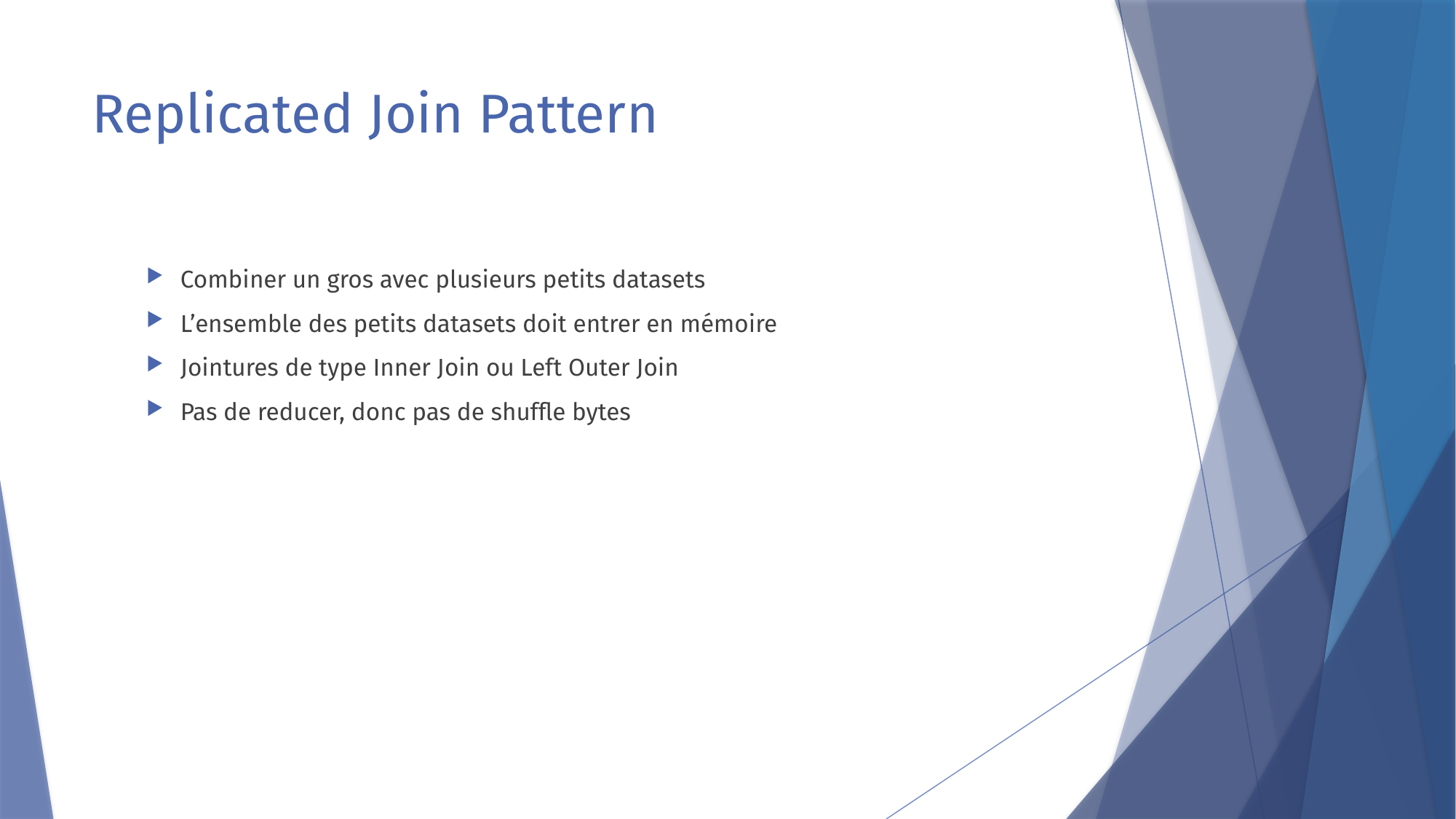

# Replicated Join Pattern
Combiner un gros avec plusieurs petits datasets
L’ensemble des petits datasets doit entrer en mémoire
Jointures de type Inner Join ou Left Outer Join
Pas de reducer, donc pas de shuffle bytes